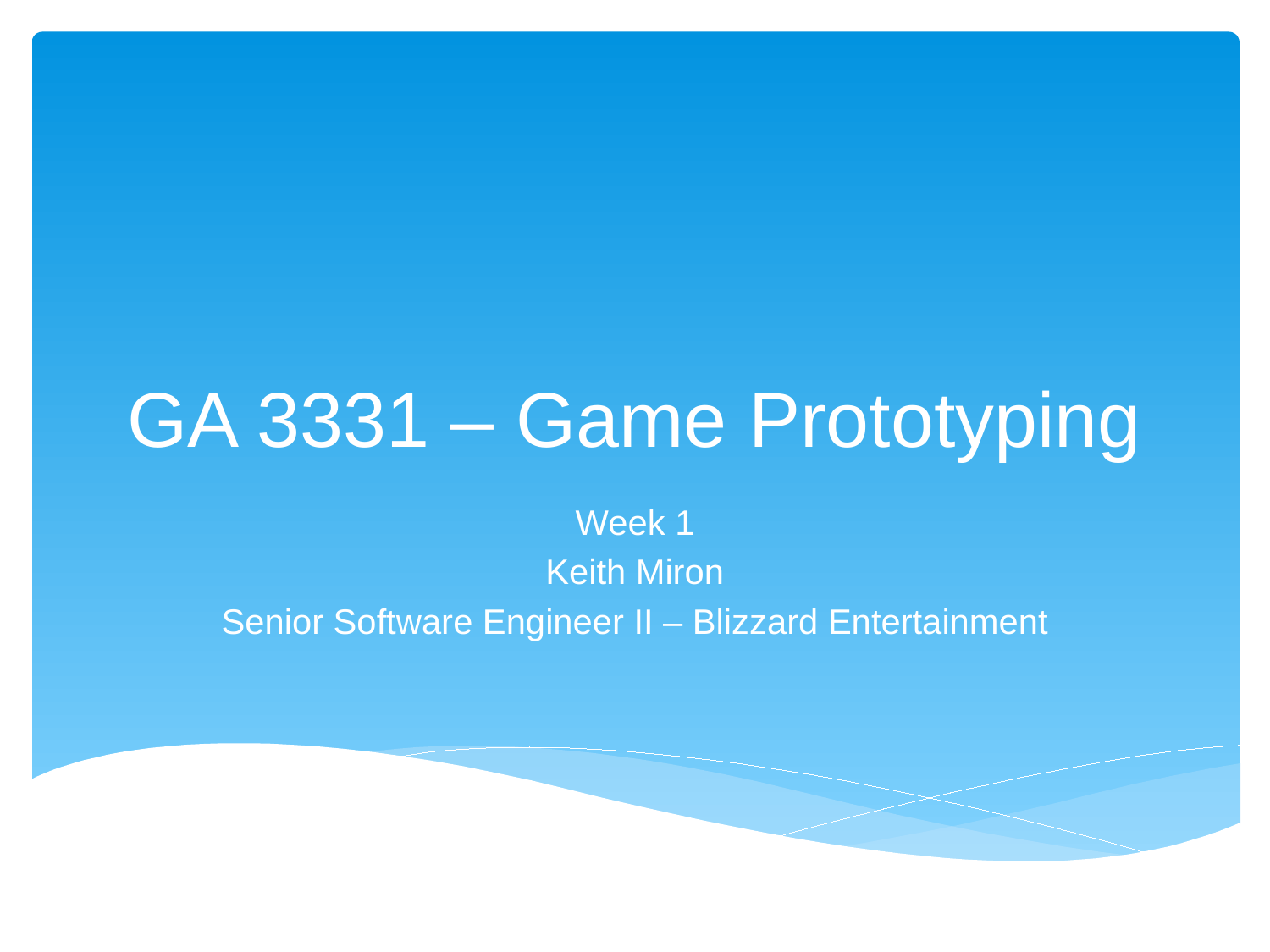

# GA 3331 – Game Prototyping
Week 1
Keith Miron
Senior Software Engineer II – Blizzard Entertainment